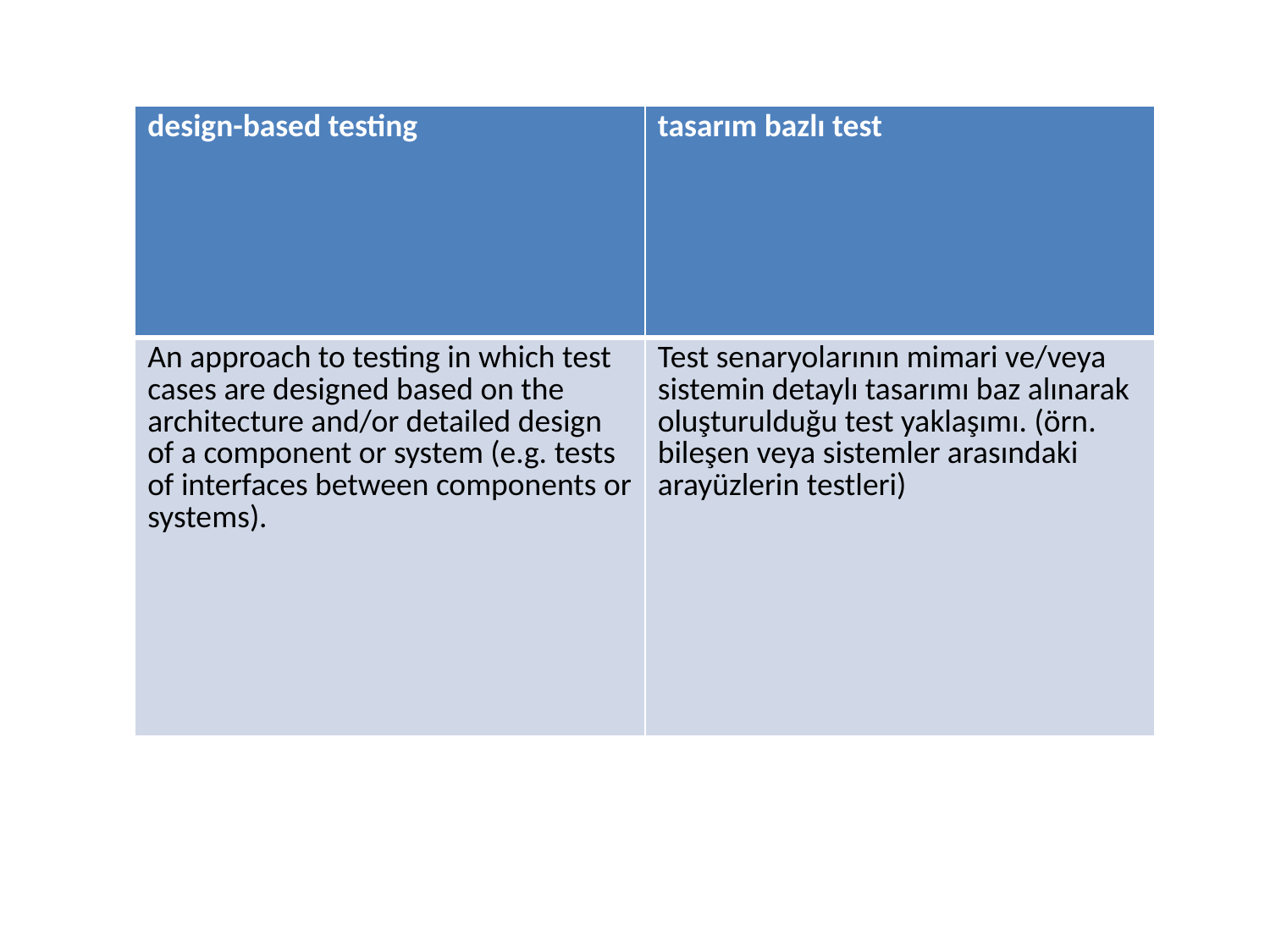

| design-based testing | tasarım bazlı test |
| --- | --- |
| An approach to testing in which test cases are designed based on the architecture and/or detailed design of a component or system (e.g. tests of interfaces between components or systems). | Test senaryolarının mimari ve/veya sistemin detaylı tasarımı baz alınarak oluşturulduğu test yaklaşımı. (örn. bileşen veya sistemler arasındaki arayüzlerin testleri) |